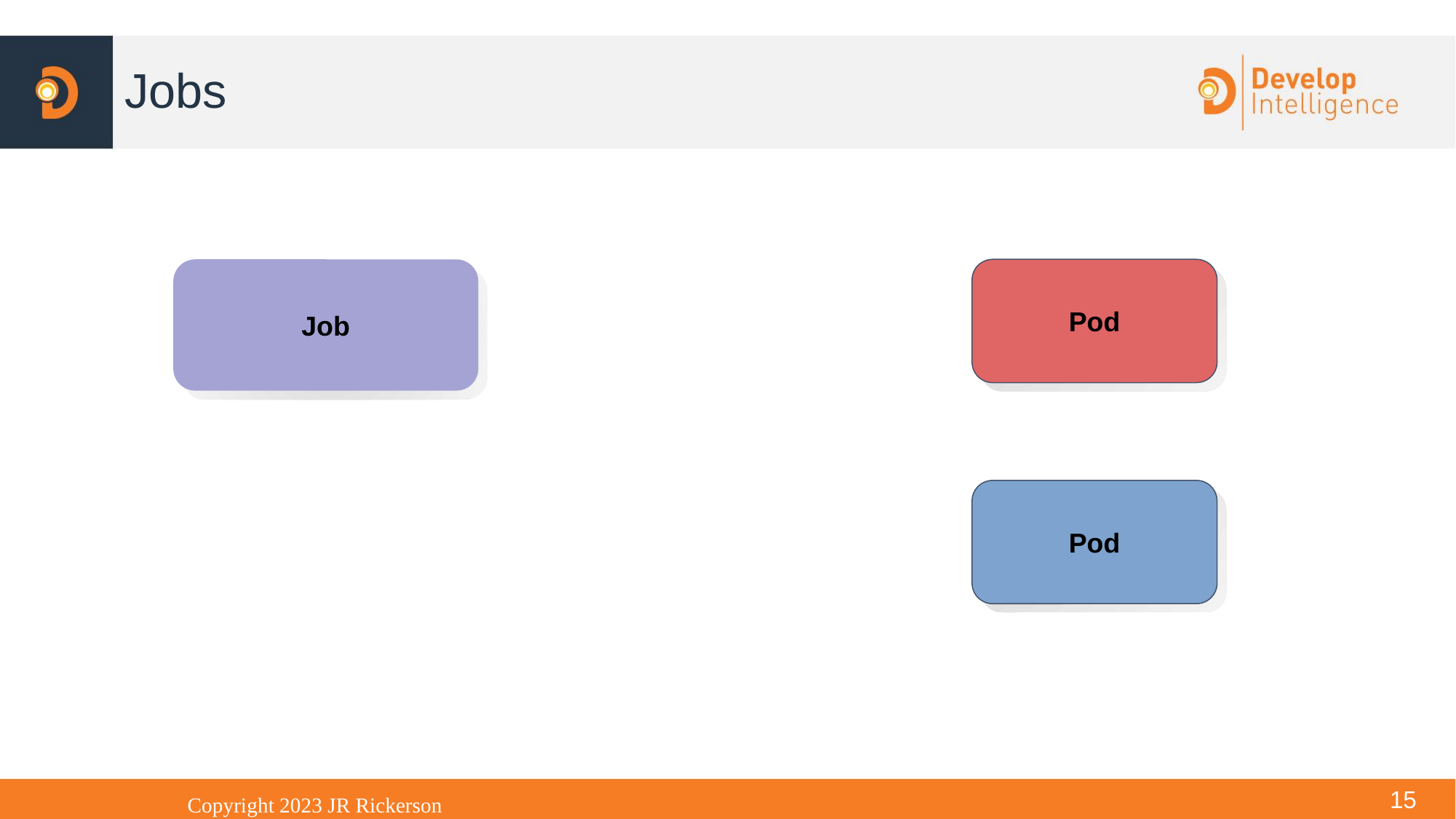

# Jobs
Job

Pod

Pod

15
Copyright 2023 JR Rickerson